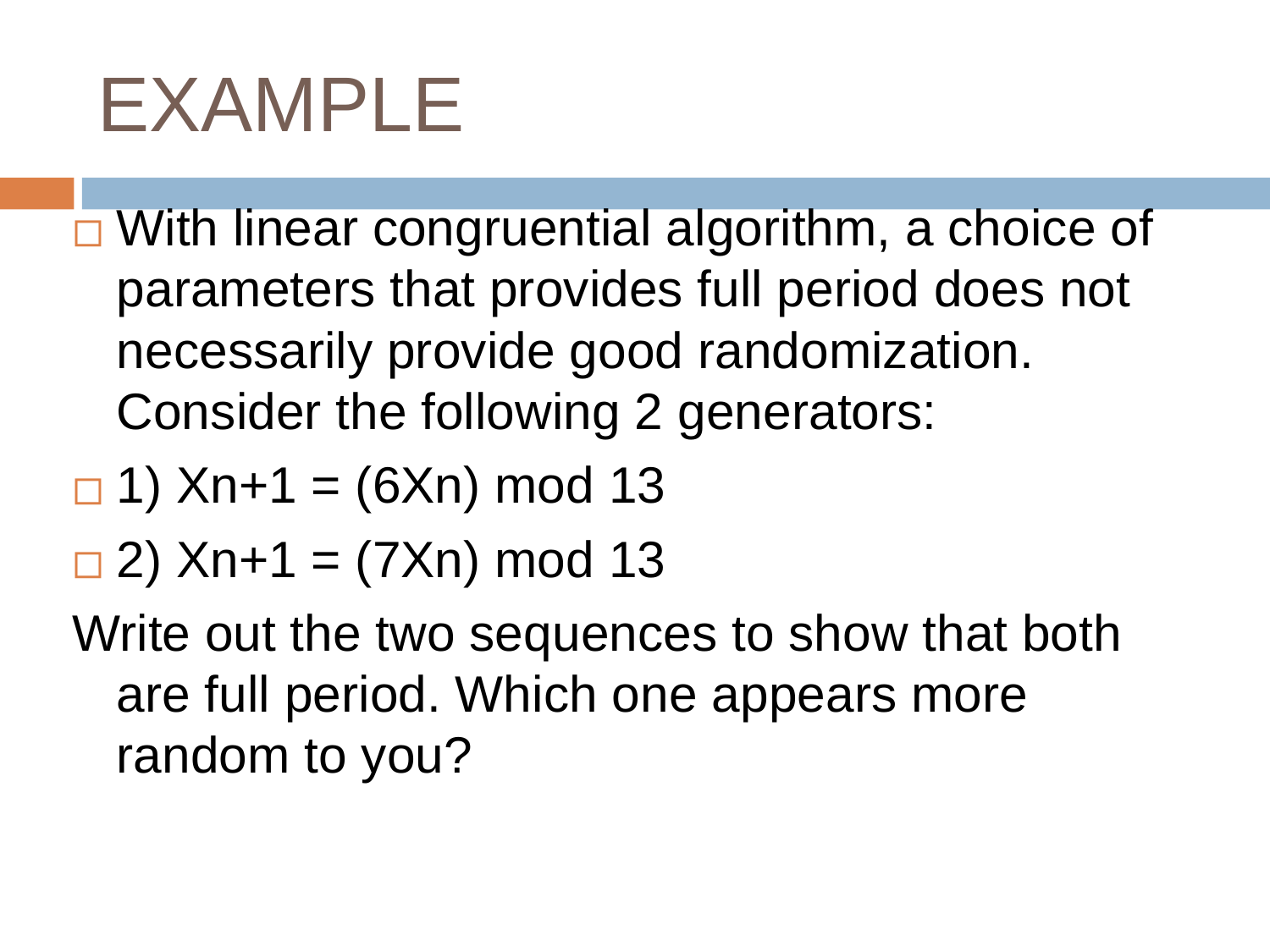

# EXAMPLE
With linear congruential algorithm, a choice of parameters that provides full period does not necessarily provide good randomization. Consider the following 2 generators:
1) Xn+1 = (6Xn) mod 13
2) Xn+1 = (7Xn) mod 13
Write out the two sequences to show that both are full period. Which one appears more random to you?